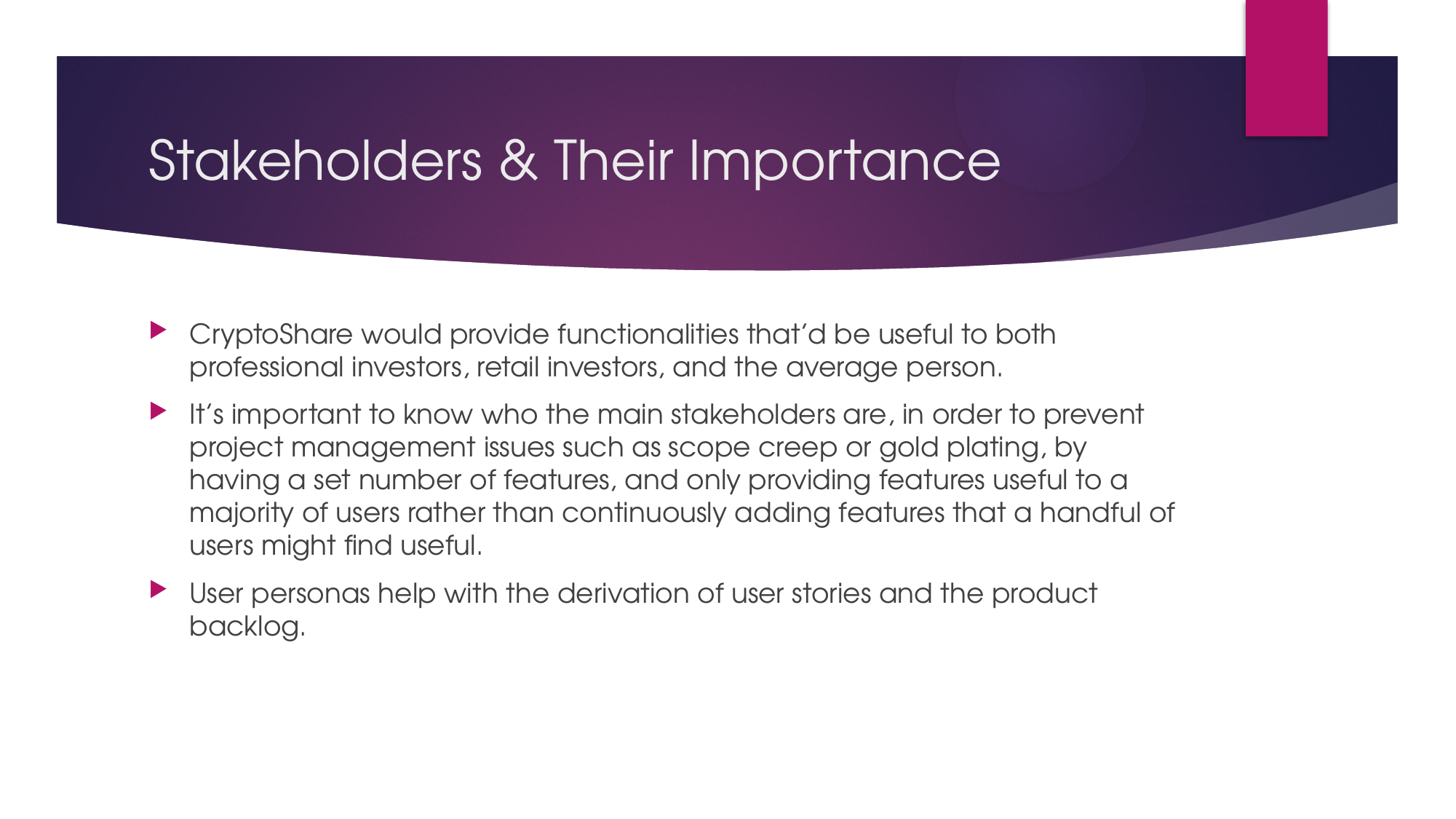

# Stakeholders & Their Importance
CryptoShare would provide functionalities that’d be useful to both professional investors, retail investors, and the average person.
It’s important to know who the main stakeholders are, in order to prevent project management issues such as scope creep or gold plating, by having a set number of features, and only providing features useful to a majority of users rather than continuously adding features that a handful of users might find useful.
User personas help with the derivation of user stories and the product backlog.